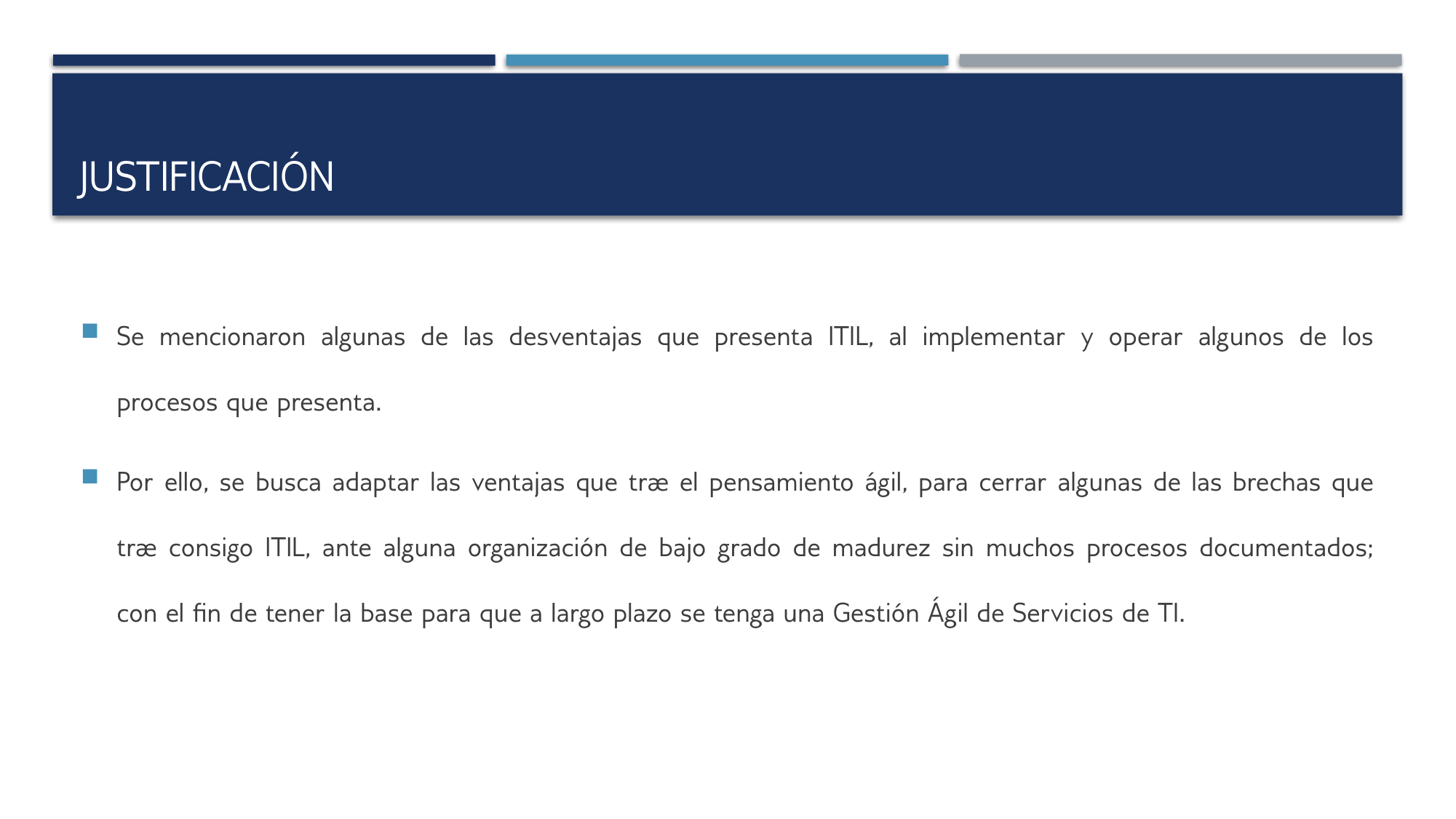

# JUSTIFICACIÓN
Se mencionaron algunas de las desventajas que presenta ITIL, al implementar y operar algunos de los procesos que presenta.
Por ello, se busca adaptar las ventajas que trae el pensamiento ágil, para cerrar algunas de las brechas que trae consigo ITIL, ante alguna organización de bajo grado de madurez sin muchos procesos documentados; con el fin de tener la base para que a largo plazo se tenga una Gestión Ágil de Servicios de TI.